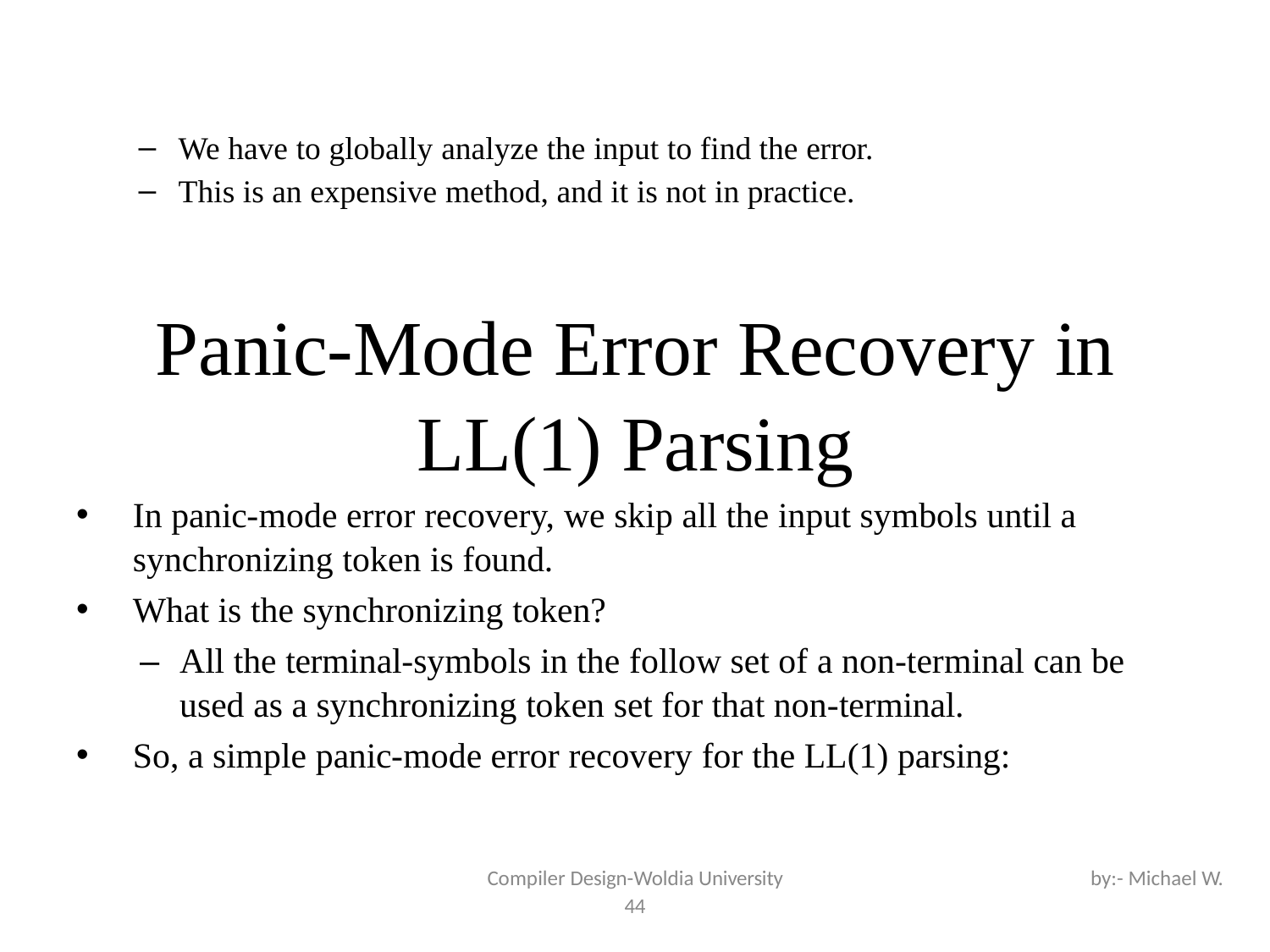

We have to globally analyze the input to find the error.
This is an expensive method, and it is not in practice.

Panic-Mode Error Recovery in LL(1) Parsing
In panic-mode error recovery, we skip all the input symbols until a synchronizing token is found.
What is the synchronizing token?
–	All the terminal-symbols in the follow set of a non-terminal can be used as a synchronizing token set for that non-terminal.
So, a simple panic-mode error recovery for the LL(1) parsing:
Compiler Design-Woldia University
44
by:- Michael W.